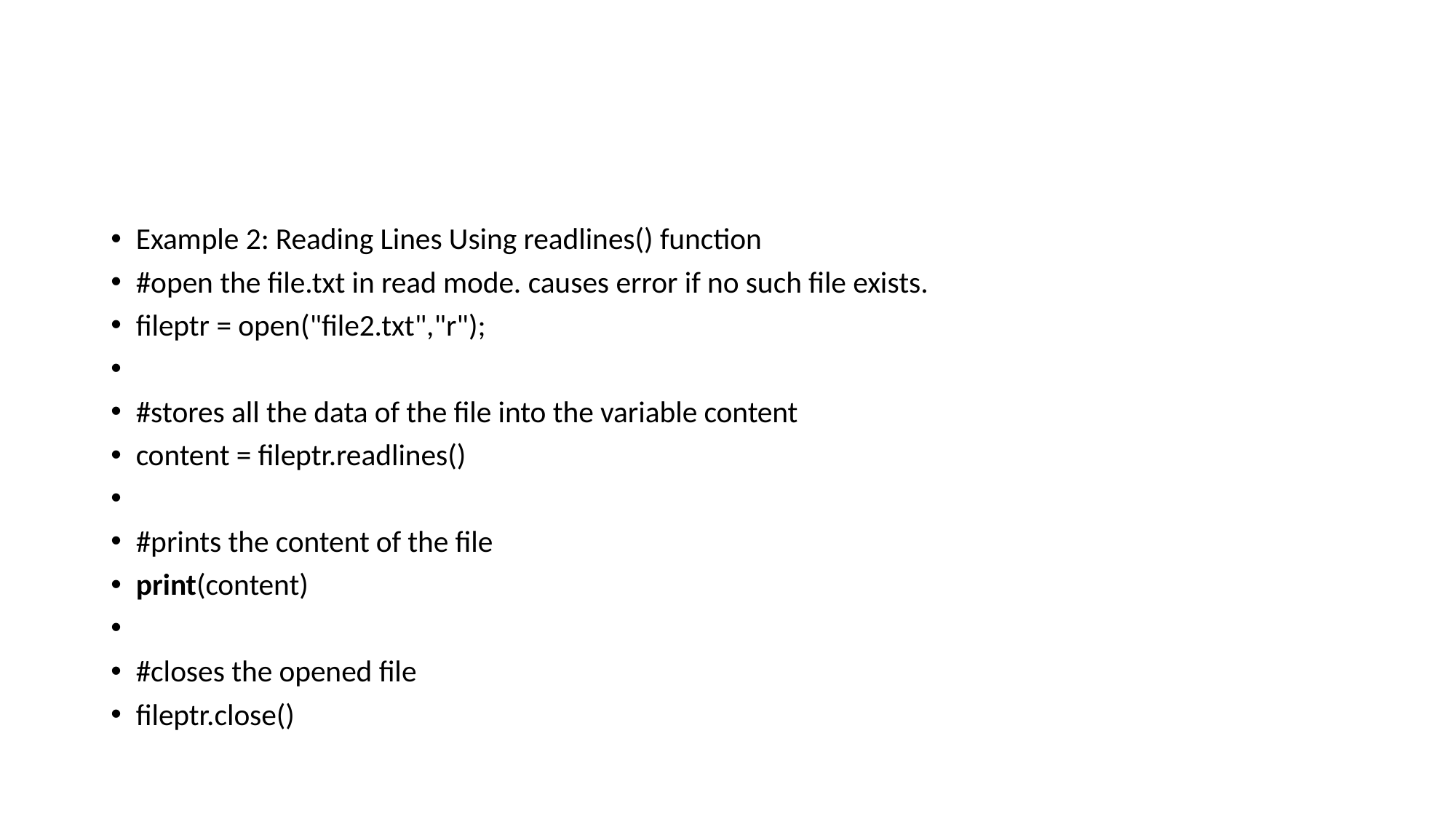

#
Example 2: Reading Lines Using readlines() function
#open the file.txt in read mode. causes error if no such file exists.
fileptr = open("file2.txt","r");

#stores all the data of the file into the variable content
content = fileptr.readlines()

#prints the content of the file
print(content)

#closes the opened file
fileptr.close()